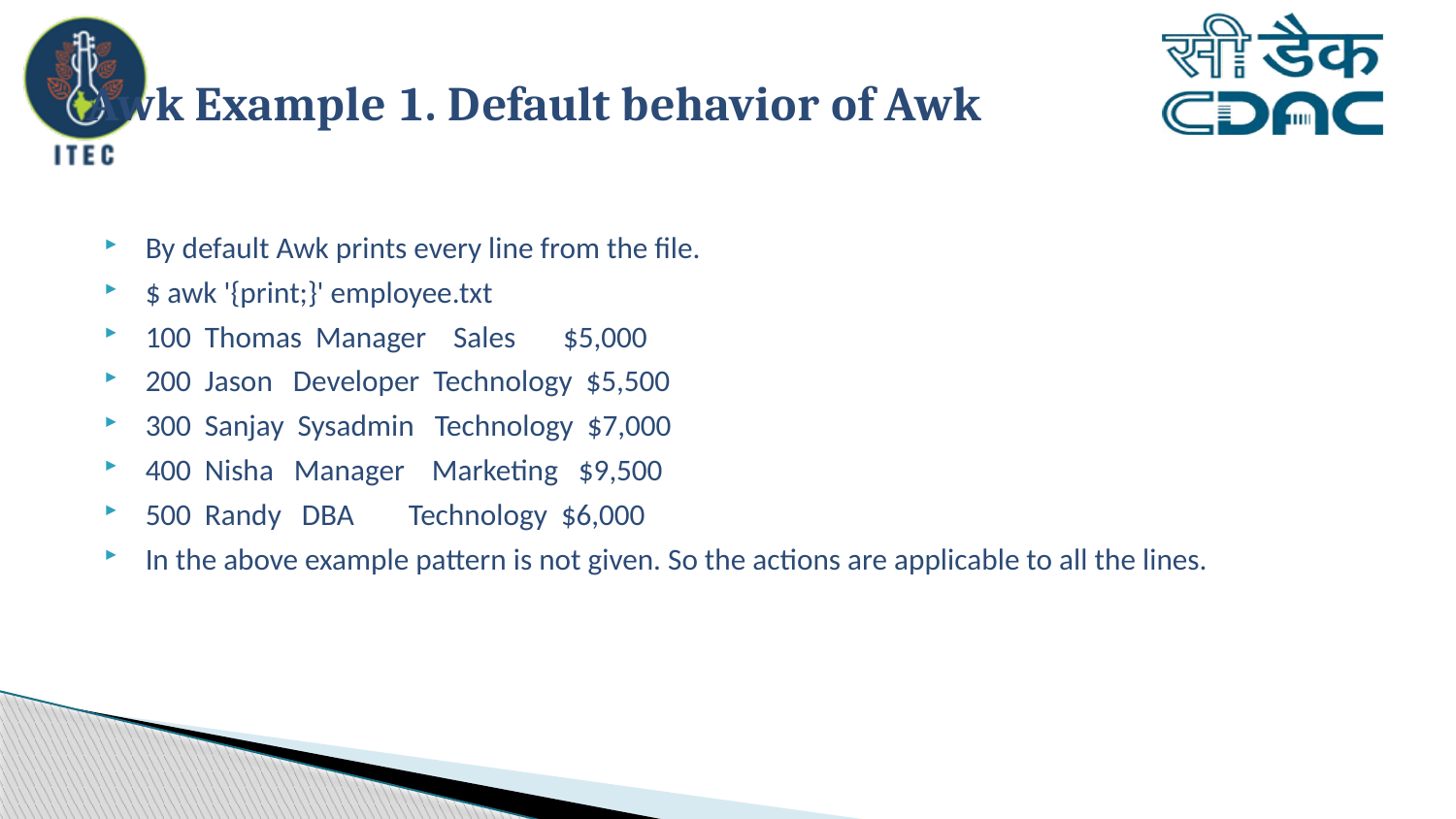

# Awk Example 1. Default behavior of Awk

By default Awk prints every line from the file.
$ awk '{print;}' employee.txt
100  Thomas  Manager    Sales       $5,000
200  Jason   Developer  Technology  $5,500
300  Sanjay  Sysadmin   Technology  $7,000
400  Nisha   Manager    Marketing   $9,500
500  Randy   DBA        Technology  $6,000
In the above example pattern is not given. So the actions are applicable to all the lines.